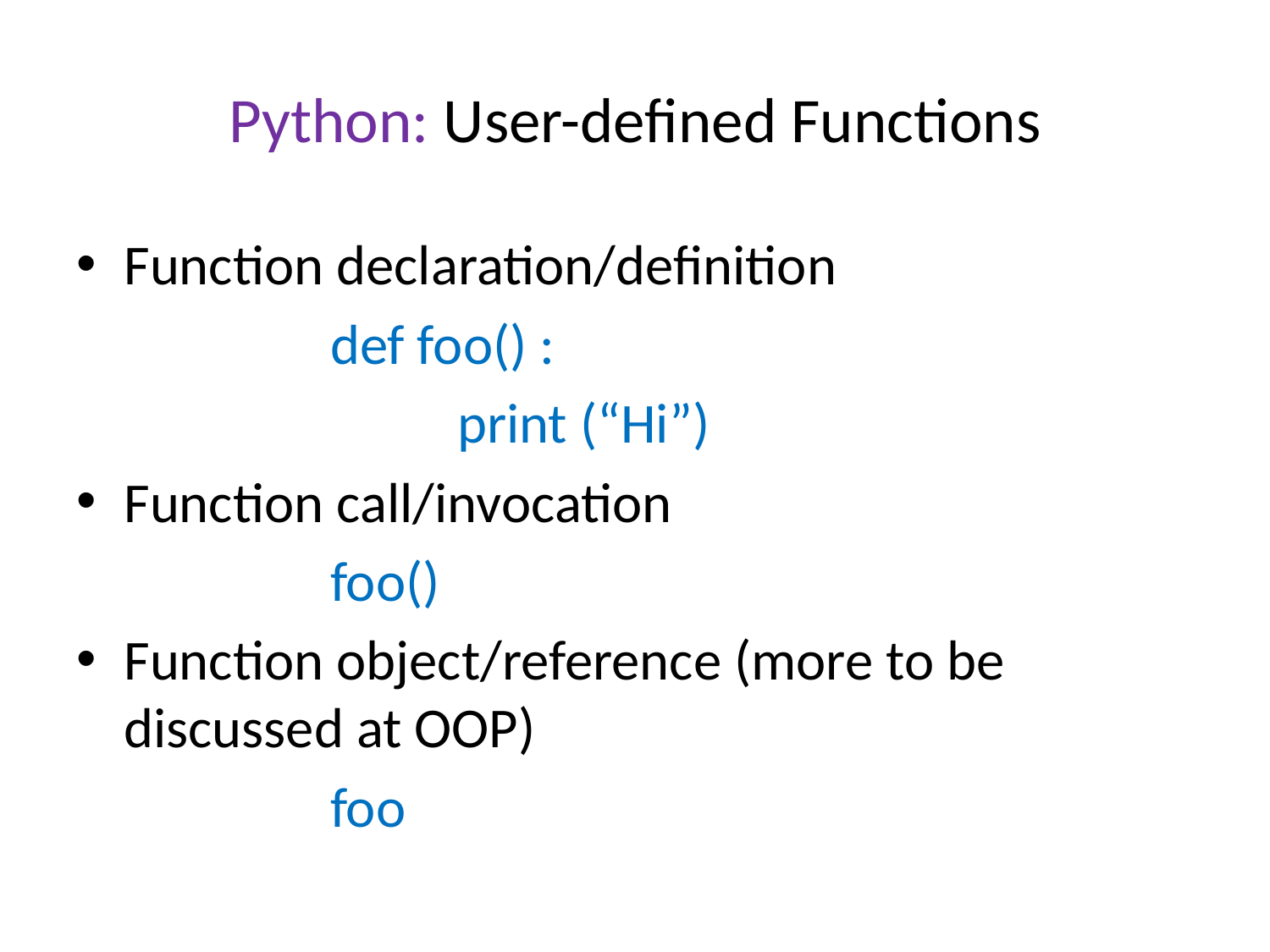

# Python: User-defined Functions
Function declaration/definition
		def foo() :
			print (“Hi”)
Function call/invocation
		foo()
Function object/reference (more to be discussed at OOP)
		foo